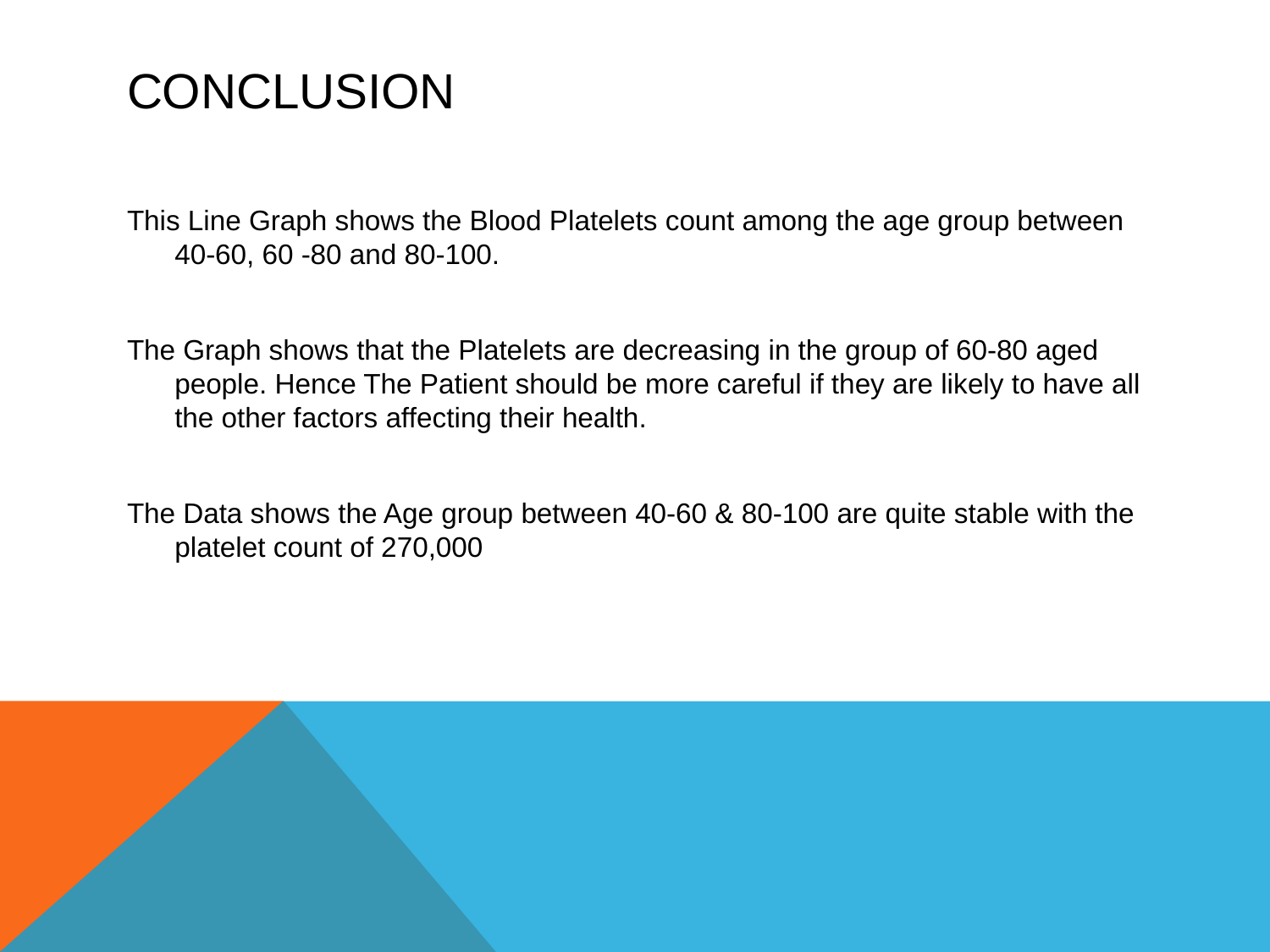

# conclusion
This Line Graph shows the Blood Platelets count among the age group between 40-60, 60 -80 and 80-100.

The Graph shows that the Platelets are decreasing in the group of 60-80 aged people. Hence The Patient should be more careful if they are likely to have all the other factors affecting their health.

The Data shows the Age group between 40-60 & 80-100 are quite stable with the platelet count of 270,000